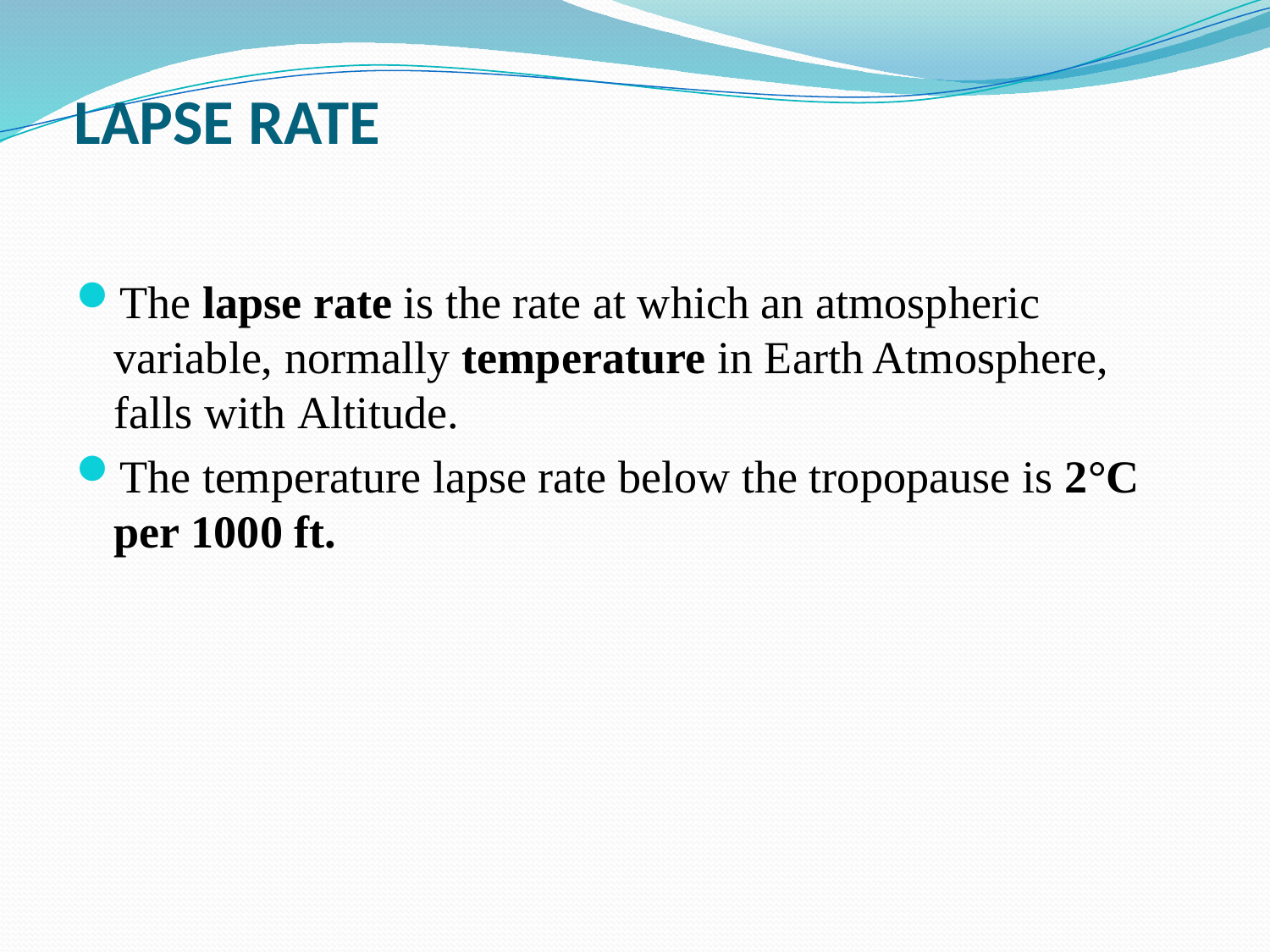

# LAPSE RATE
The lapse rate is the rate at which an atmospheric variable, normally temperature in Earth Atmosphere, falls with Altitude.
The temperature lapse rate below the tropopause is 2°C per 1000 ft.